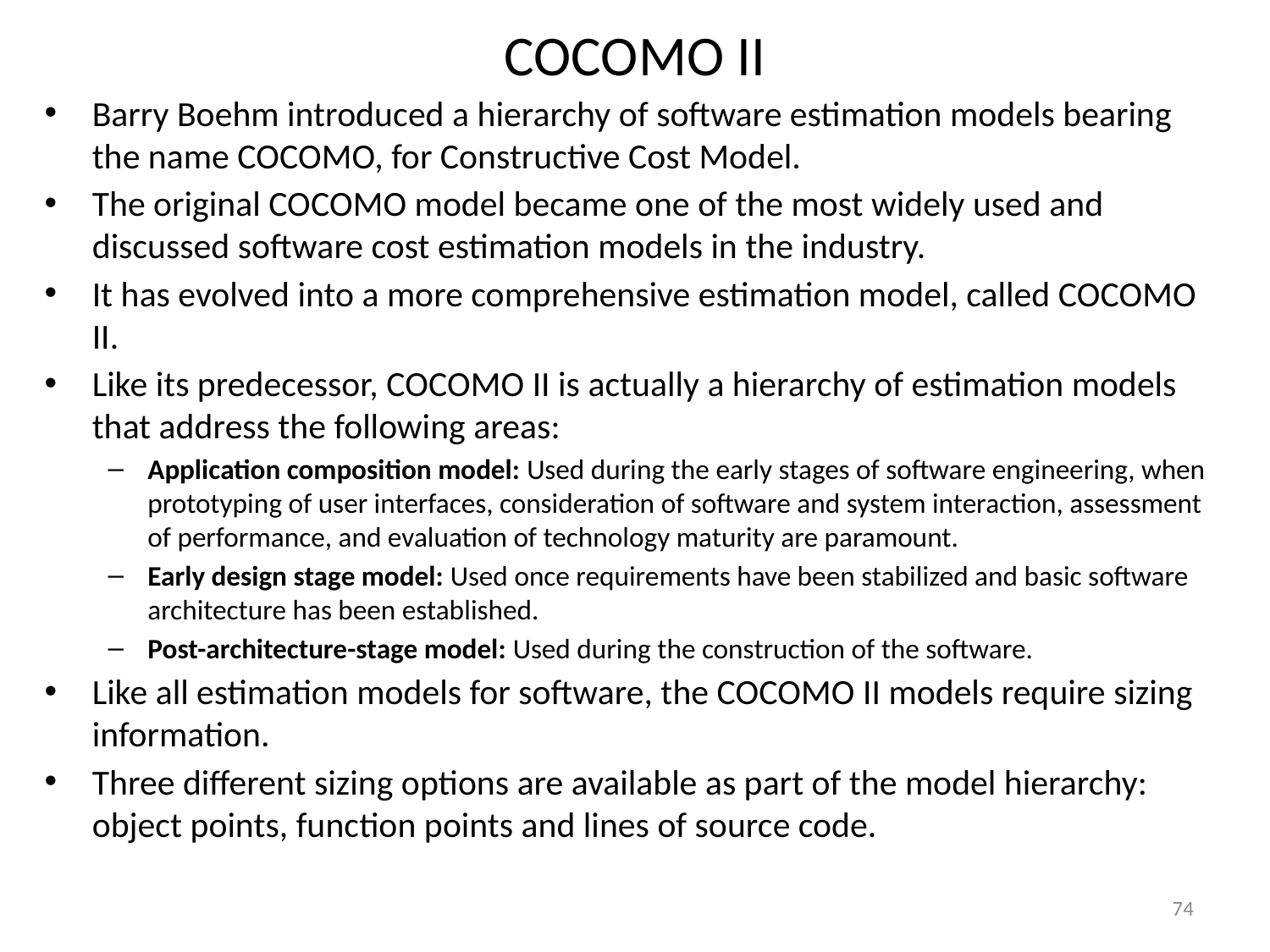

# COCOMO II
Barry Boehm introduced a hierarchy of software estimation models bearing the name COCOMO, for Constructive Cost Model.
The original COCOMO model became one of the most widely used and discussed software cost estimation models in the industry.
It has evolved into a more comprehensive estimation model, called COCOMO II.
Like its predecessor, COCOMO II is actually a hierarchy of estimation models that address the following areas:
Application composition model: Used during the early stages of software engineering, when prototyping of user interfaces, consideration of software and system interaction, assessment of performance, and evaluation of technology maturity are paramount.
Early design stage model: Used once requirements have been stabilized and basic software architecture has been established.
Post-architecture-stage model: Used during the construction of the software.
Like all estimation models for software, the COCOMO II models require sizing information.
Three different sizing options are available as part of the model hierarchy: object points, function points and lines of source code.
74